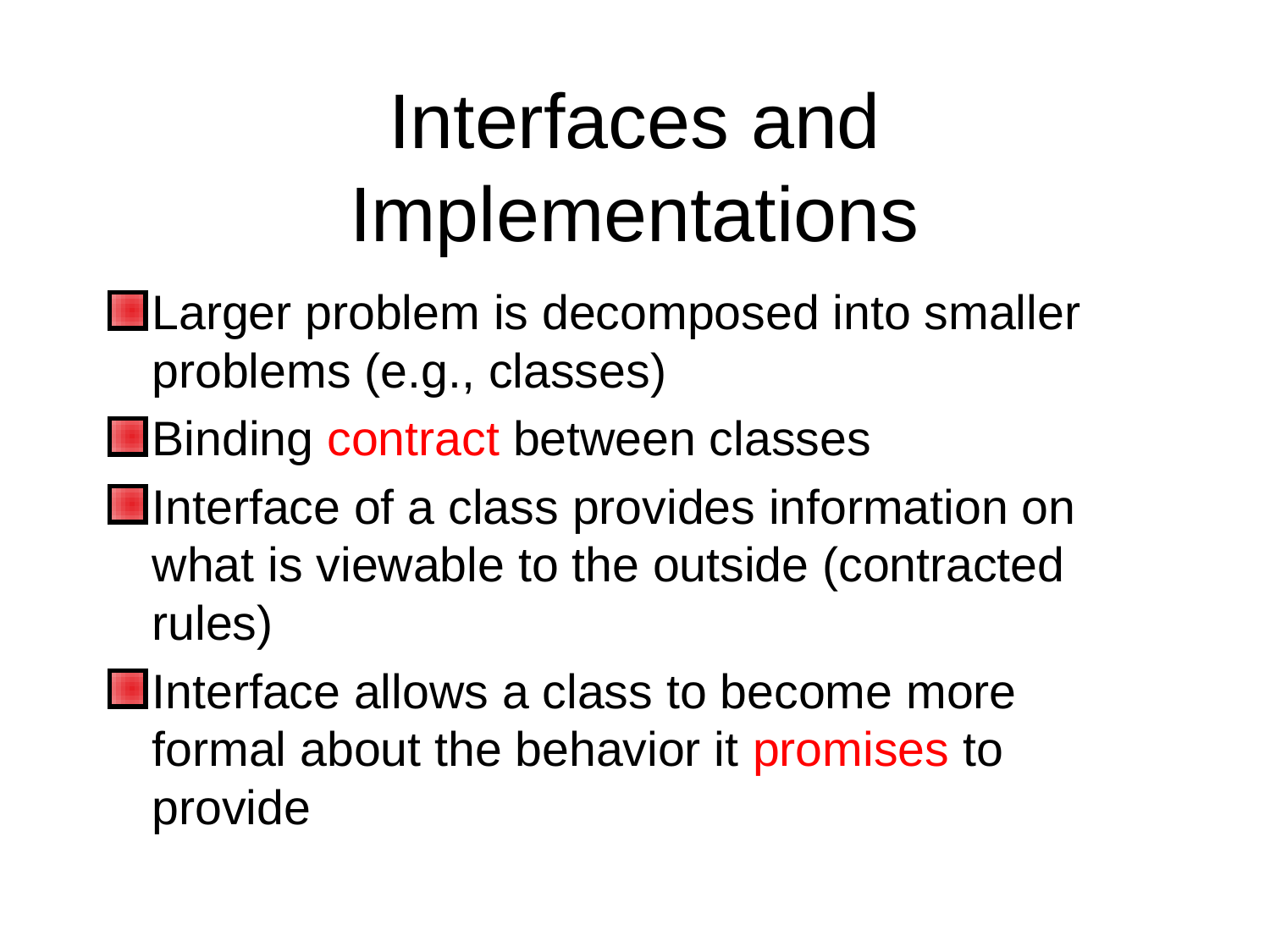

# Interfaces and Implementations
Larger problem is decomposed into smaller problems (e.g., classes)
Binding contract between classes
Interface of a class provides information on what is viewable to the outside (contracted rules)
Interface allows a class to become more formal about the behavior it promises to provide